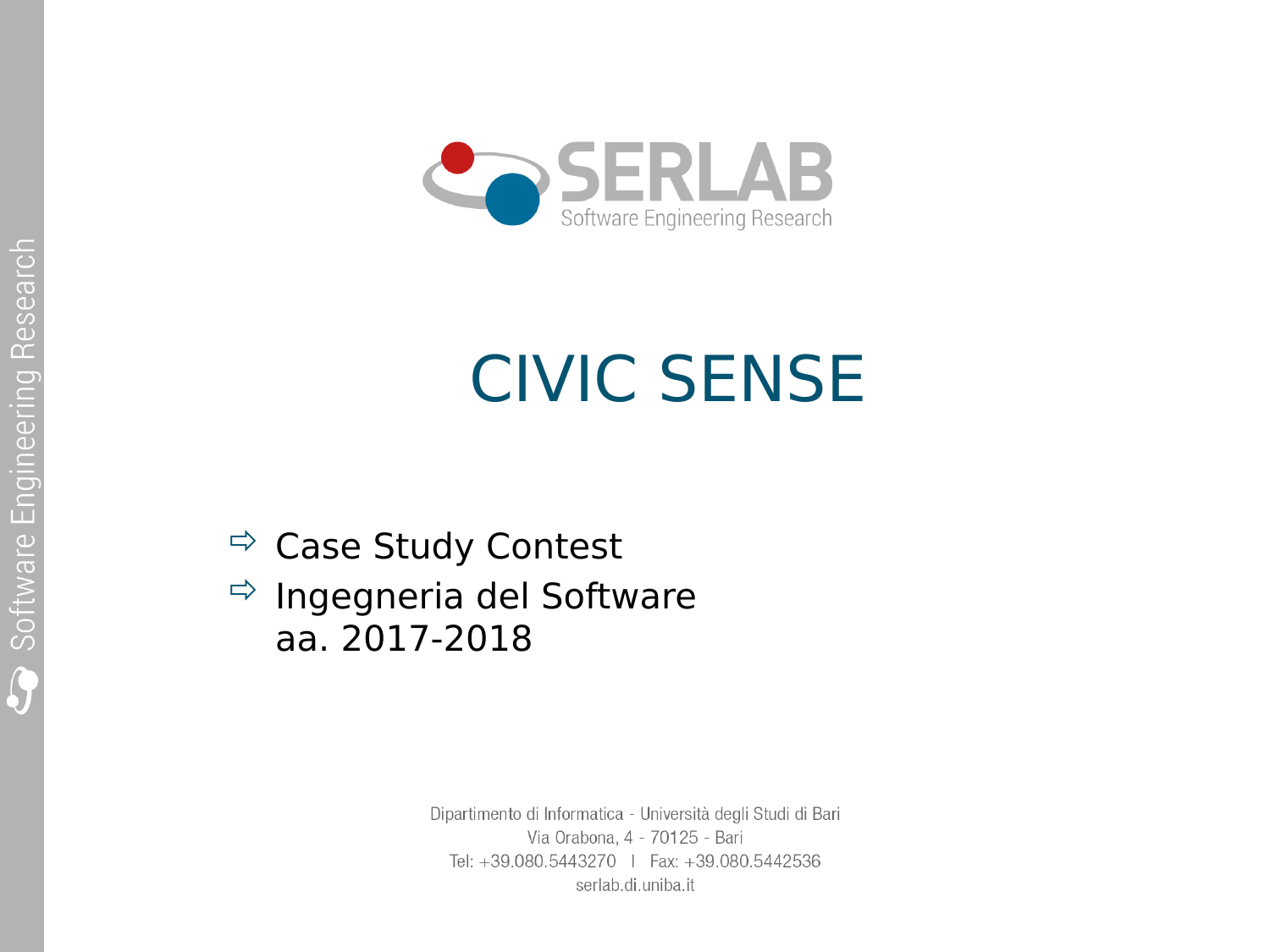

# CIVIC SENSE
Case Study Contest
Ingegneria del Software
aa. 2017-2018